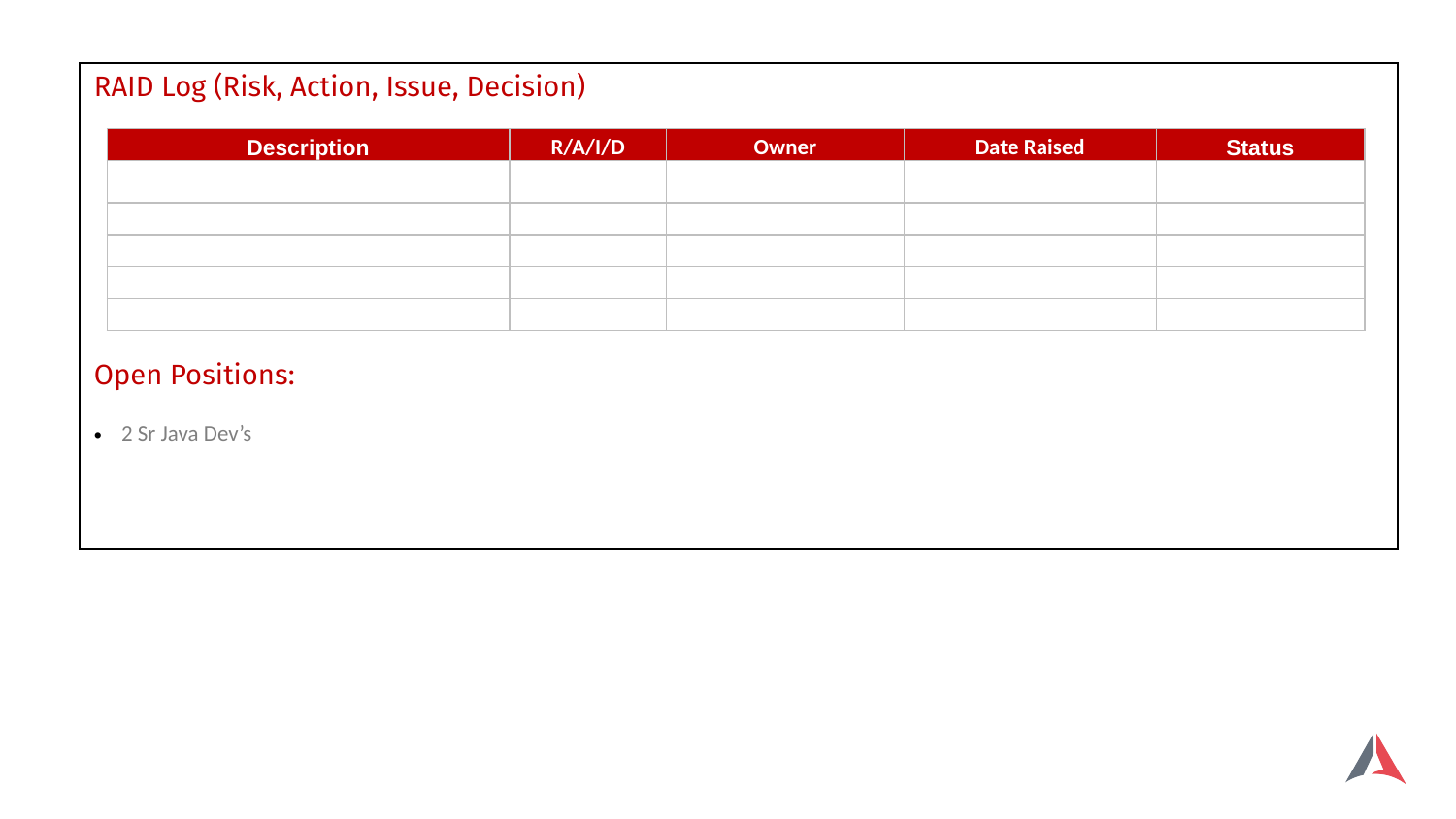

| RAID Log (Risk, Action, Issue, Decision) Open Positions: 2 Sr Java Dev’s |
| --- |
| Description | R/A/I/D | Owner | Date Raised | Status |
| --- | --- | --- | --- | --- |
|  |  |  |  |  |
|  |  |  |  |  |
|  |  |  |  |  |
|  |  |  |  |  |
|  |  |  |  |  |